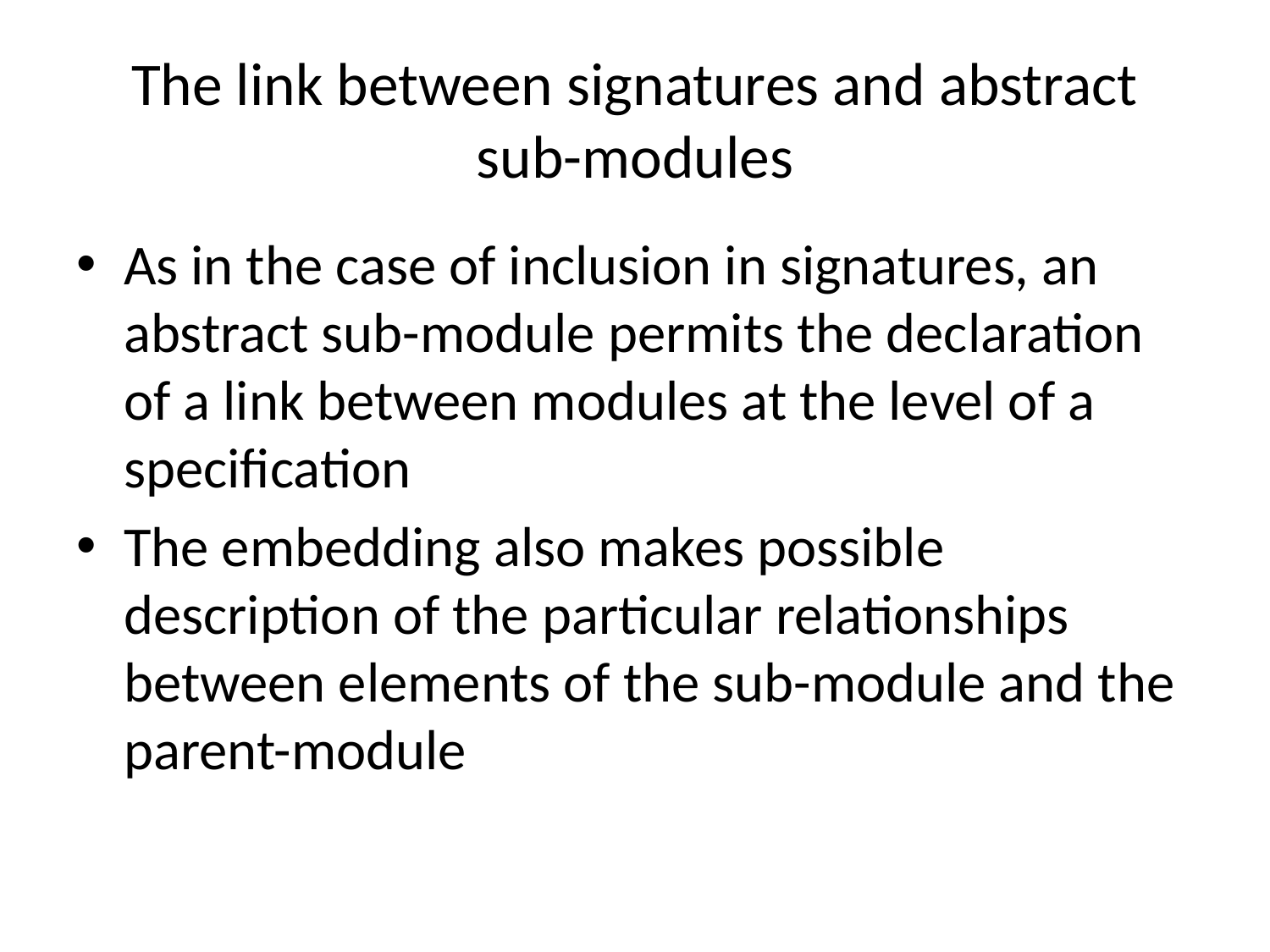

# The link between signatures and abstract sub-modules
As in the case of inclusion in signatures, an abstract sub-module permits the declaration of a link between modules at the level of a specification
The embedding also makes possible description of the particular relationships between elements of the sub-module and the parent-module